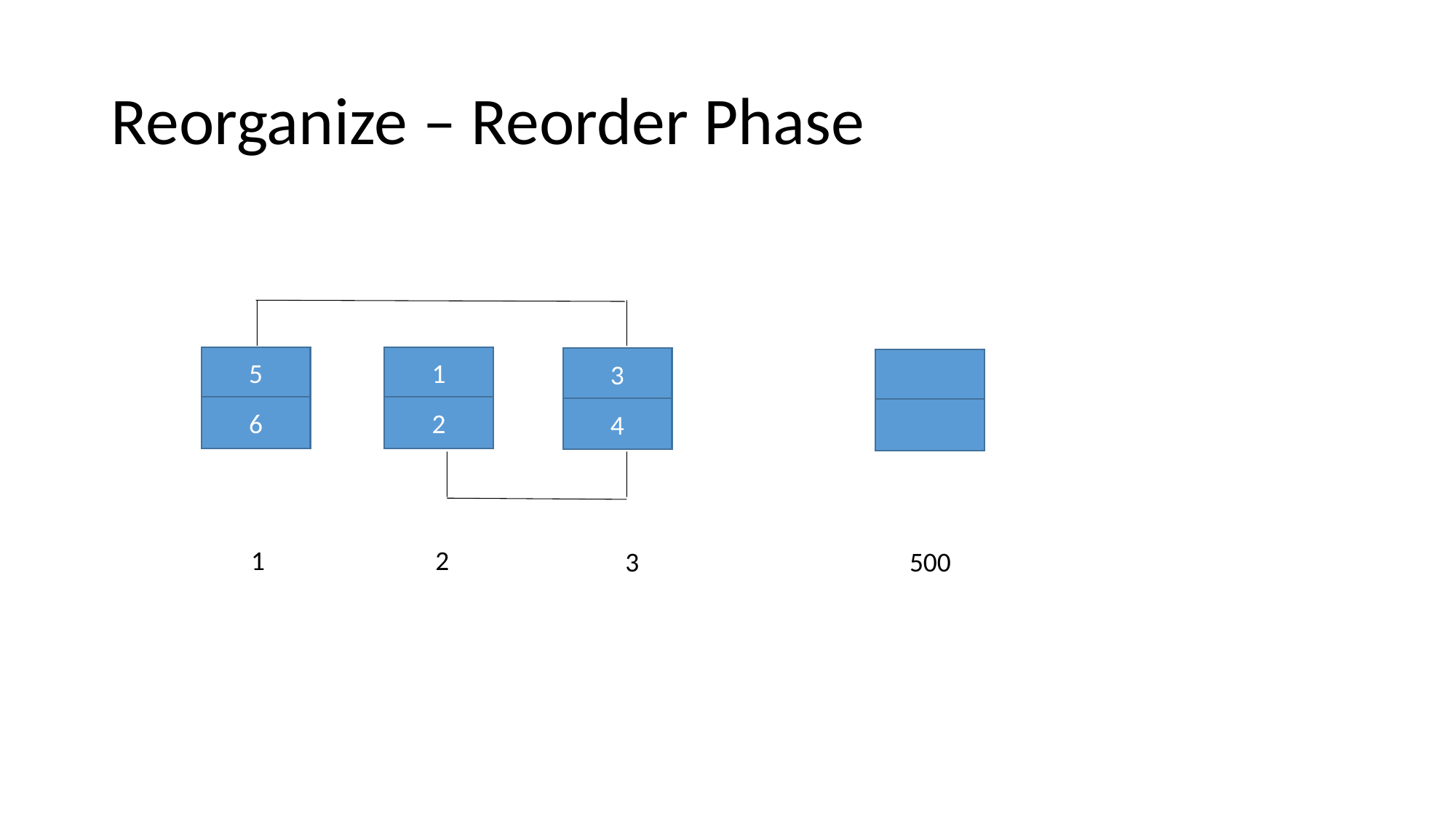

# Reorganize – Reorder Phase
5
1
3

6
2
4

1
2
3
500